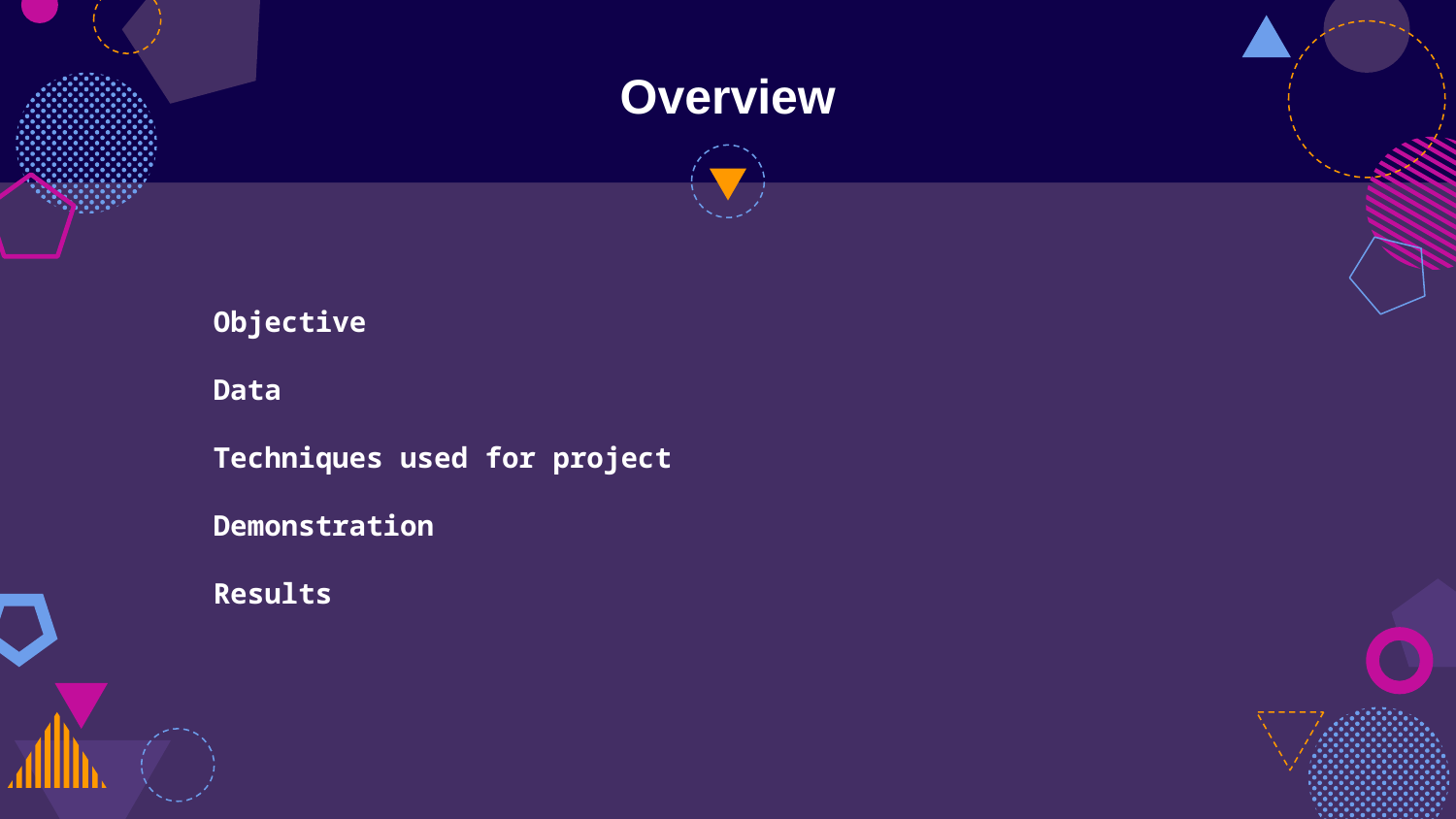

# Overview

Objective

Data

Techniques used for project

Demonstration

Results